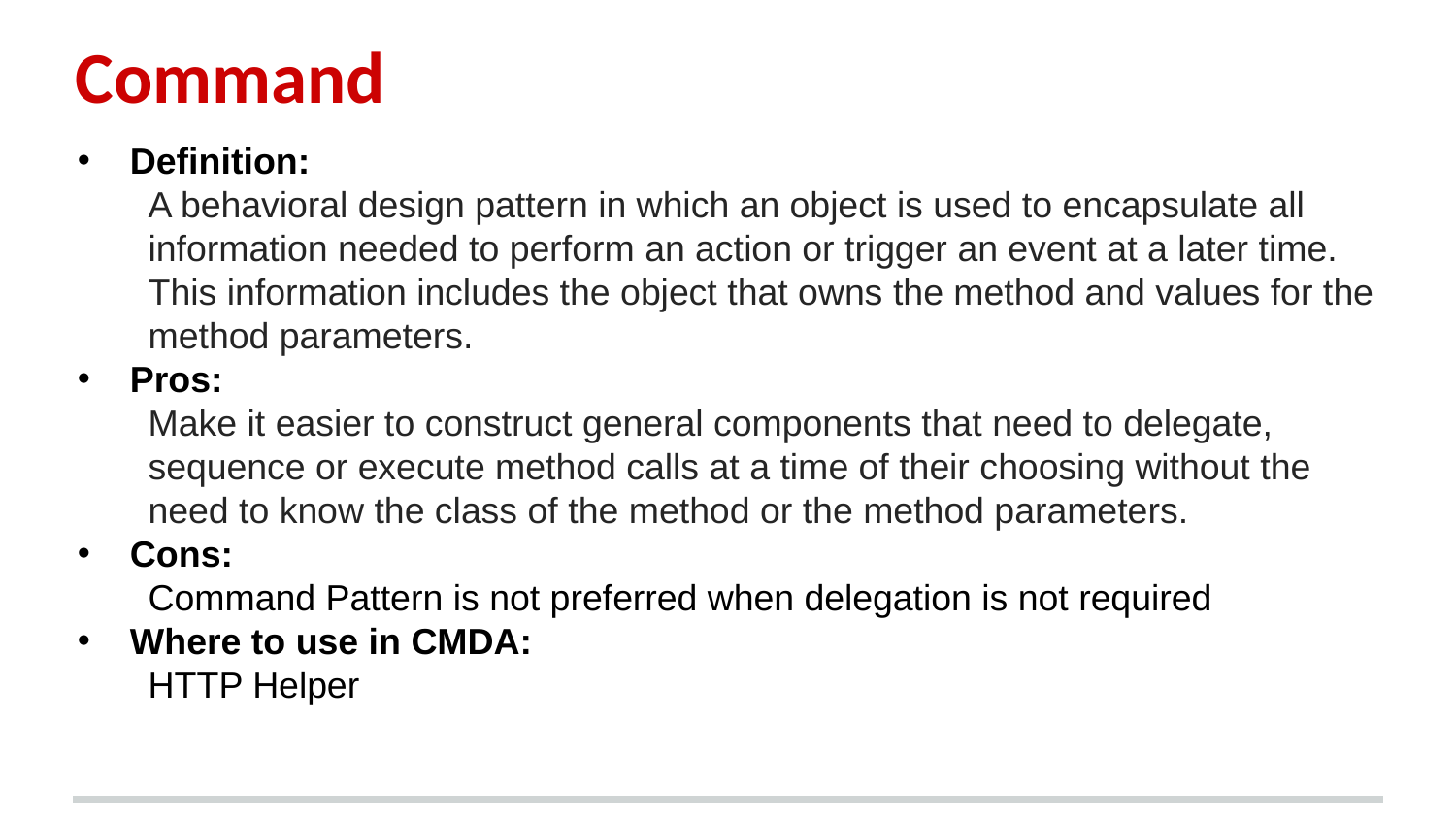

# Command
Definition:
A behavioral design pattern in which an object is used to encapsulate all information needed to perform an action or trigger an event at a later time. This information includes the object that owns the method and values for the method parameters.
Pros:
Make it easier to construct general components that need to delegate, sequence or execute method calls at a time of their choosing without the need to know the class of the method or the method parameters.
Cons:
Command Pattern is not preferred when delegation is not required
Where to use in CMDA:
HTTP Helper